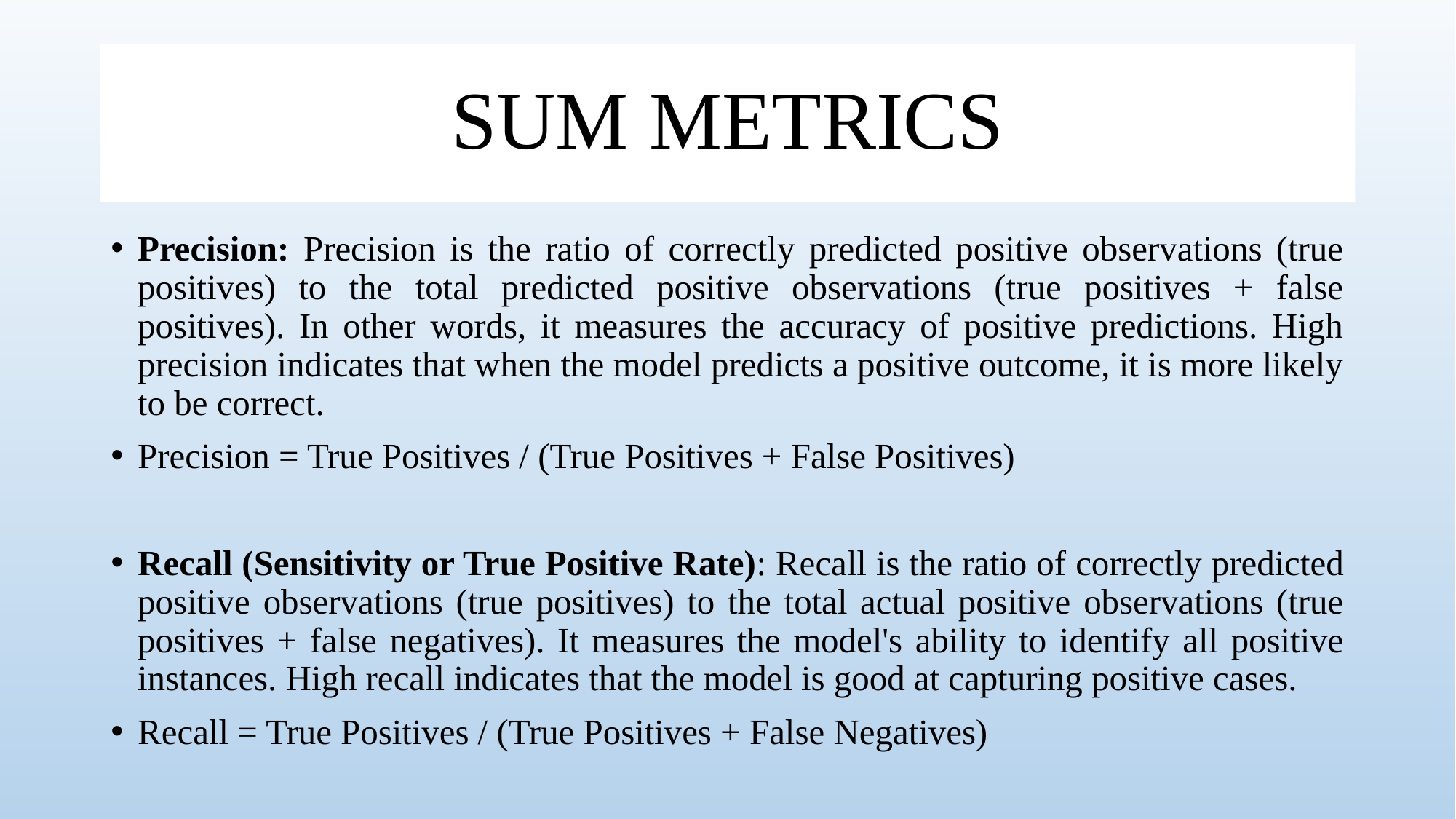

# SUM METRICS
Precision: Precision is the ratio of correctly predicted positive observations (true positives) to the total predicted positive observations (true positives + false positives). In other words, it measures the accuracy of positive predictions. High precision indicates that when the model predicts a positive outcome, it is more likely to be correct.
Precision = True Positives / (True Positives + False Positives)

Recall (Sensitivity or True Positive Rate): Recall is the ratio of correctly predicted positive observations (true positives) to the total actual positive observations (true positives + false negatives). It measures the model's ability to identify all positive instances. High recall indicates that the model is good at capturing positive cases.
Recall = True Positives / (True Positives + False Negatives)